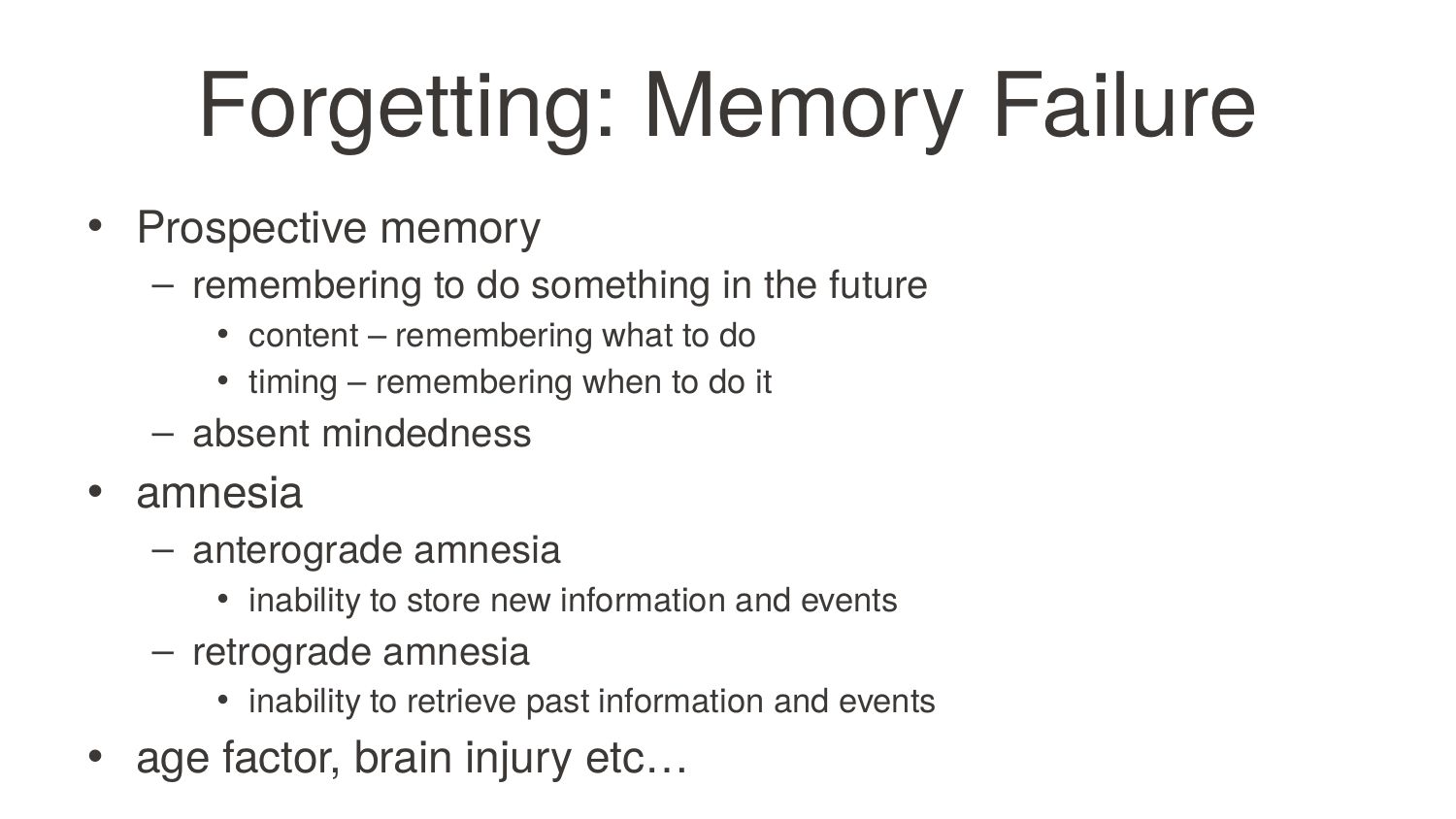

# Forgetting: Memory Failure
Prospective memory
remembering to do something in the future
content – remembering what to do
timing – remembering when to do it
absent mindedness
amnesia
anterograde amnesia
inability to store new information and events
retrograde amnesia
inability to retrieve past information and events
age factor, brain injury etc…